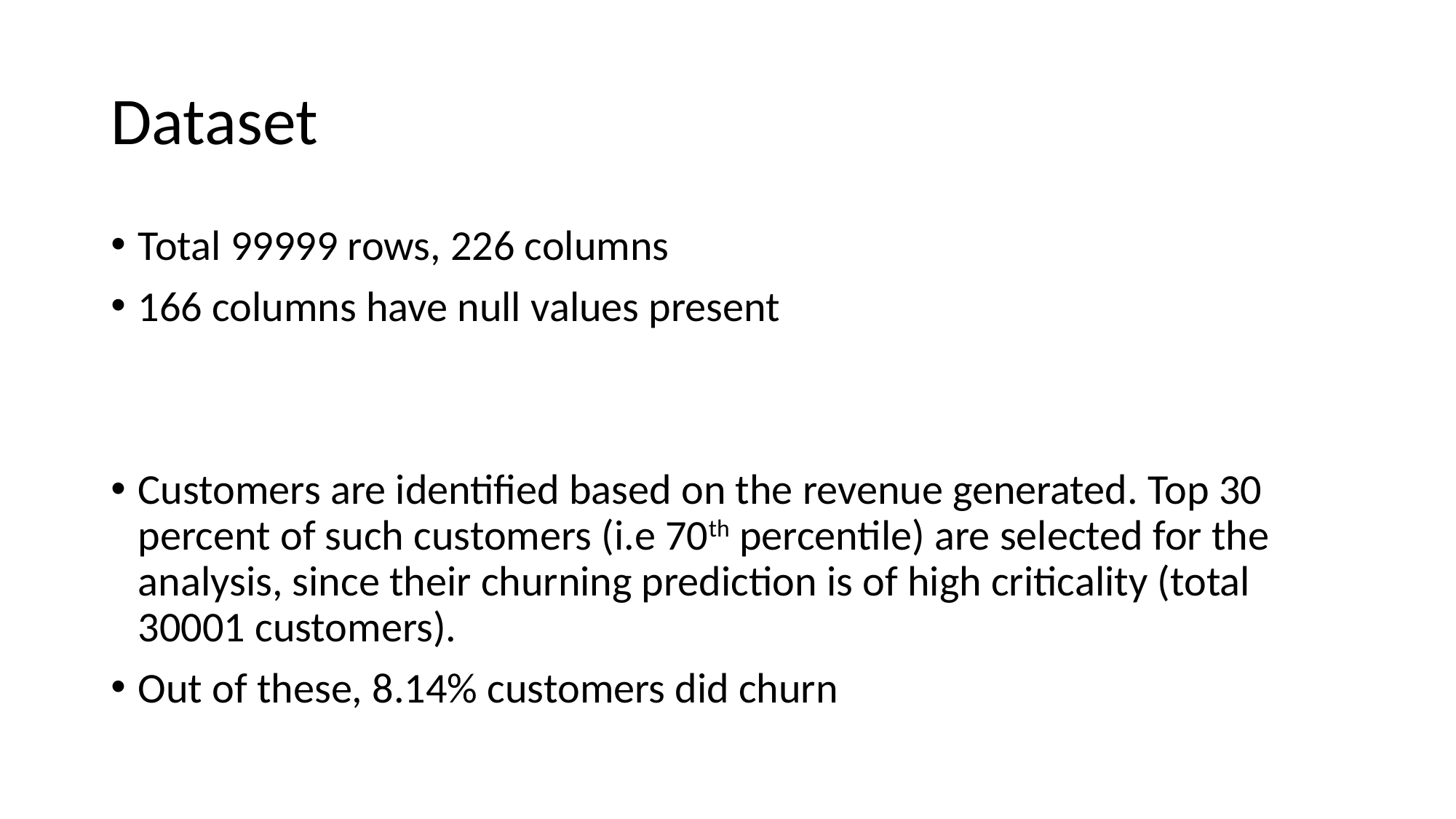

# Dataset
Total 99999 rows, 226 columns
166 columns have null values present

Customers are identified based on the revenue generated. Top 30 percent of such customers (i.e 70th percentile) are selected for the analysis, since their churning prediction is of high criticality (total 30001 customers).
Out of these, 8.14% customers did churn